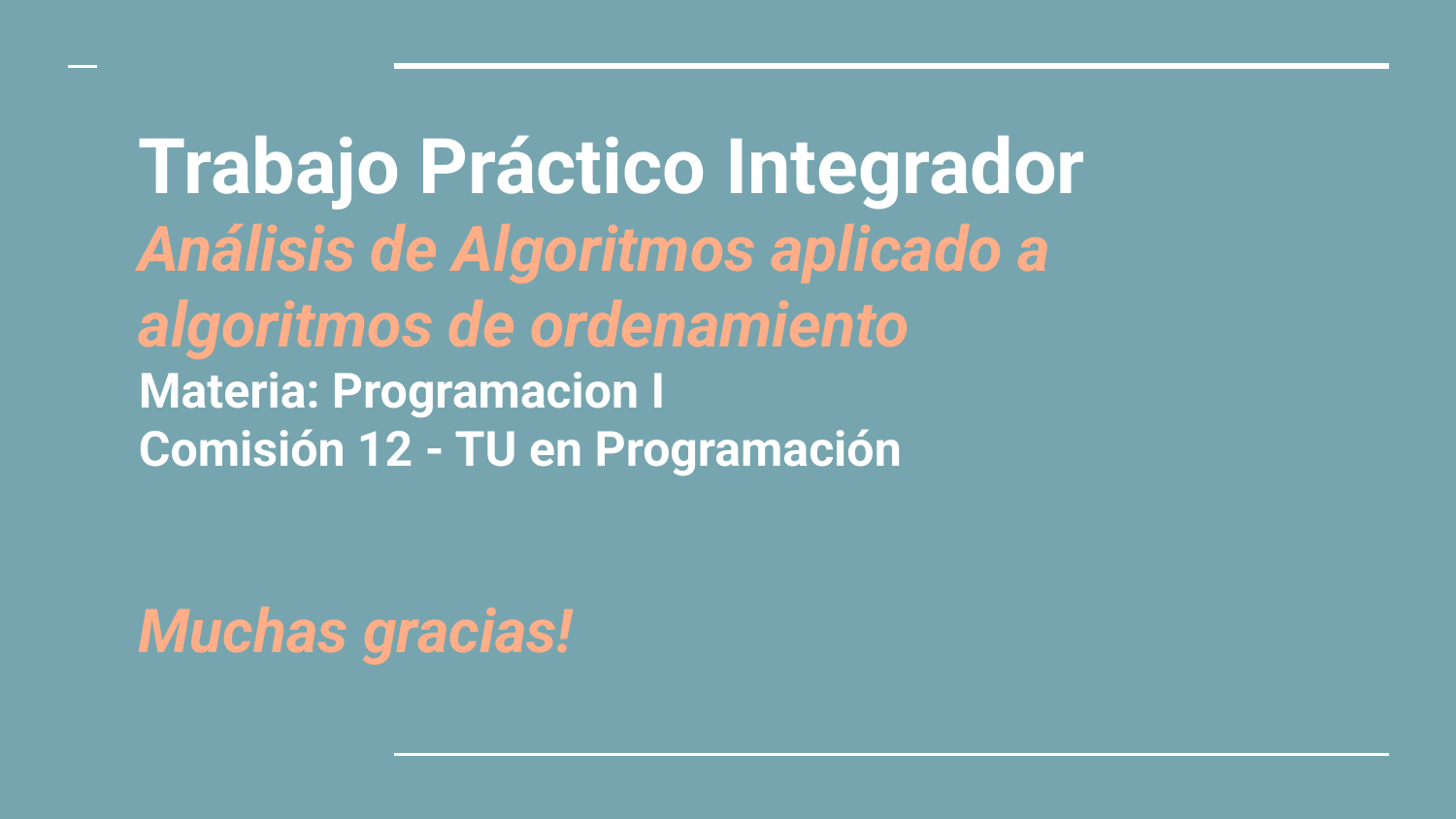

# Trabajo Práctico Integrador
Análisis de Algoritmos aplicado a
algoritmos de ordenamiento
Materia: Programacion I
Comisión 12 - TU en Programación

Muchas gracias!